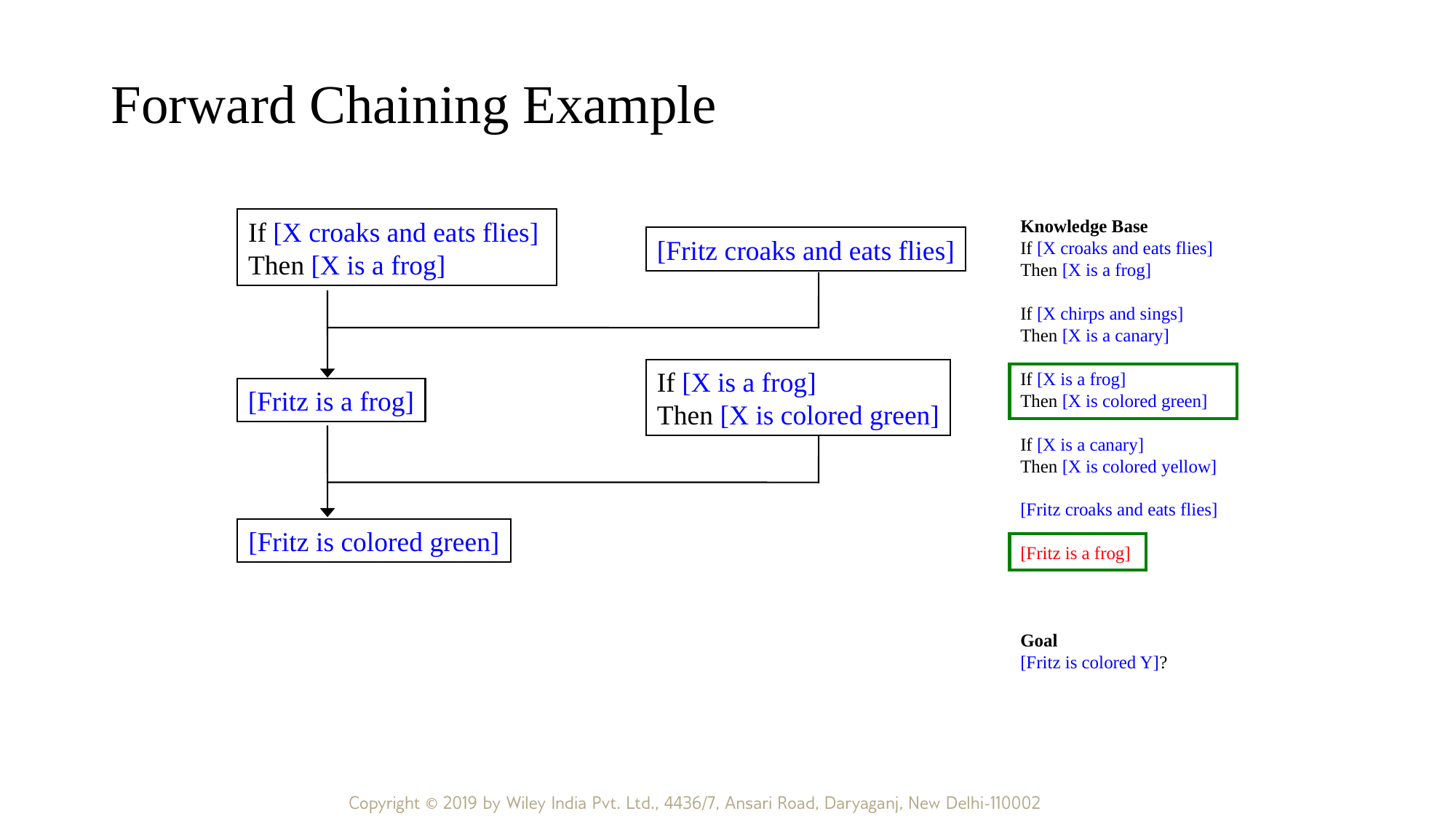

# Forward Chaining Example
If [X croaks and eats flies]
Then [X is a frog]
Knowledge Base
If [X croaks and eats flies]
Then [X is a frog]

If [X chirps and sings]
Then [X is a canary]

If [X is a frog]
Then [X is colored green]

If [X is a canary]
Then [X is colored yellow]

[Fritz croaks and eats flies]

[Fritz is a frog]

Goal
[Fritz is colored Y]?

[Fritz croaks and eats flies]

If [X is a frog]
Then [X is colored green]

[Fritz is a frog]

[Fritz is colored green]

Copyright © 2019 by Wiley India Pvt. Ltd., 4436/7, Ansari Road, Daryaganj, New Delhi-110002